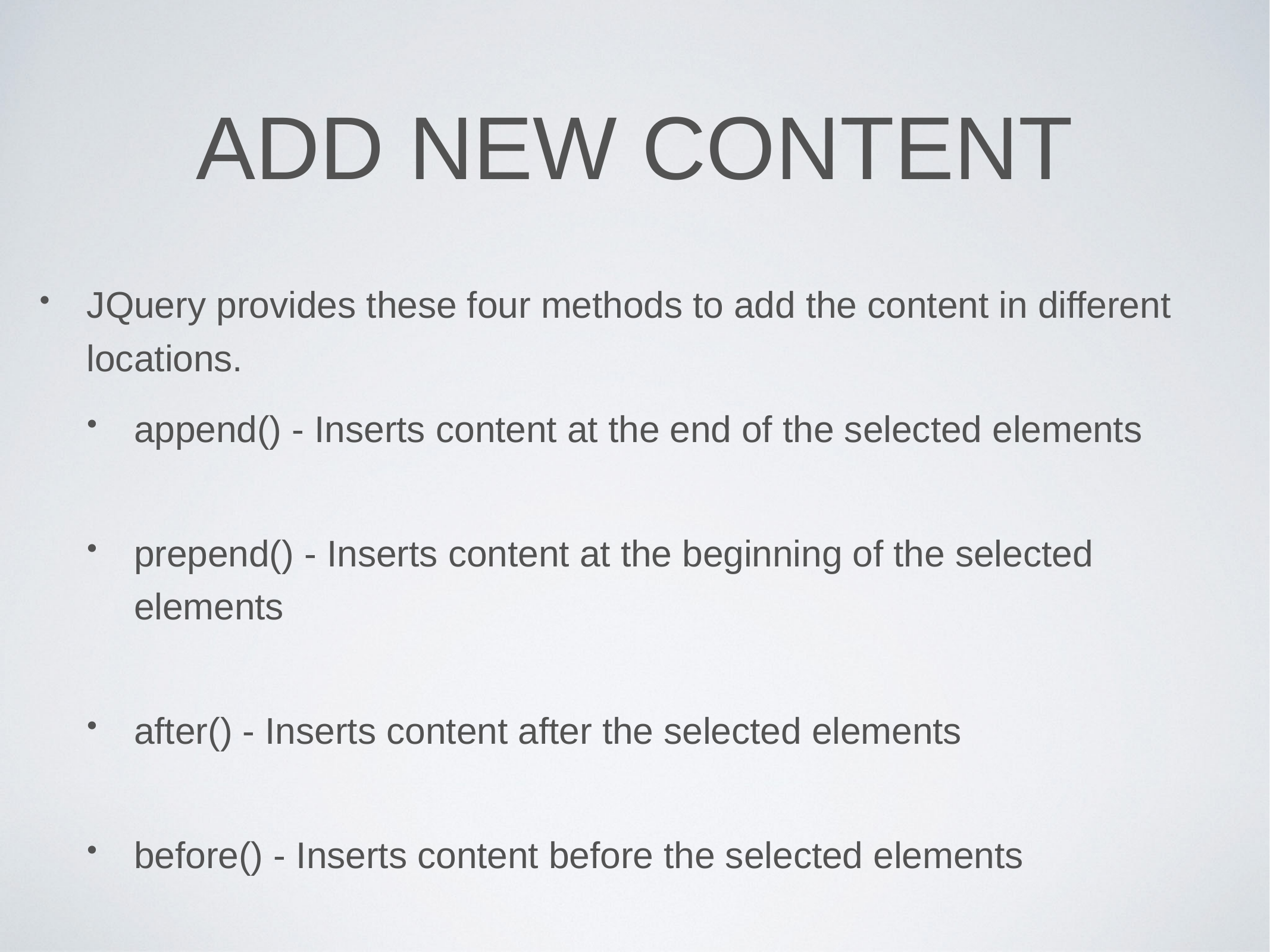

# Add New Content
JQuery provides these four methods to add the content in different locations.
append() - Inserts content at the end of the selected elements
prepend() - Inserts content at the beginning of the selected elements
after() - Inserts content after the selected elements
before() - Inserts content before the selected elements